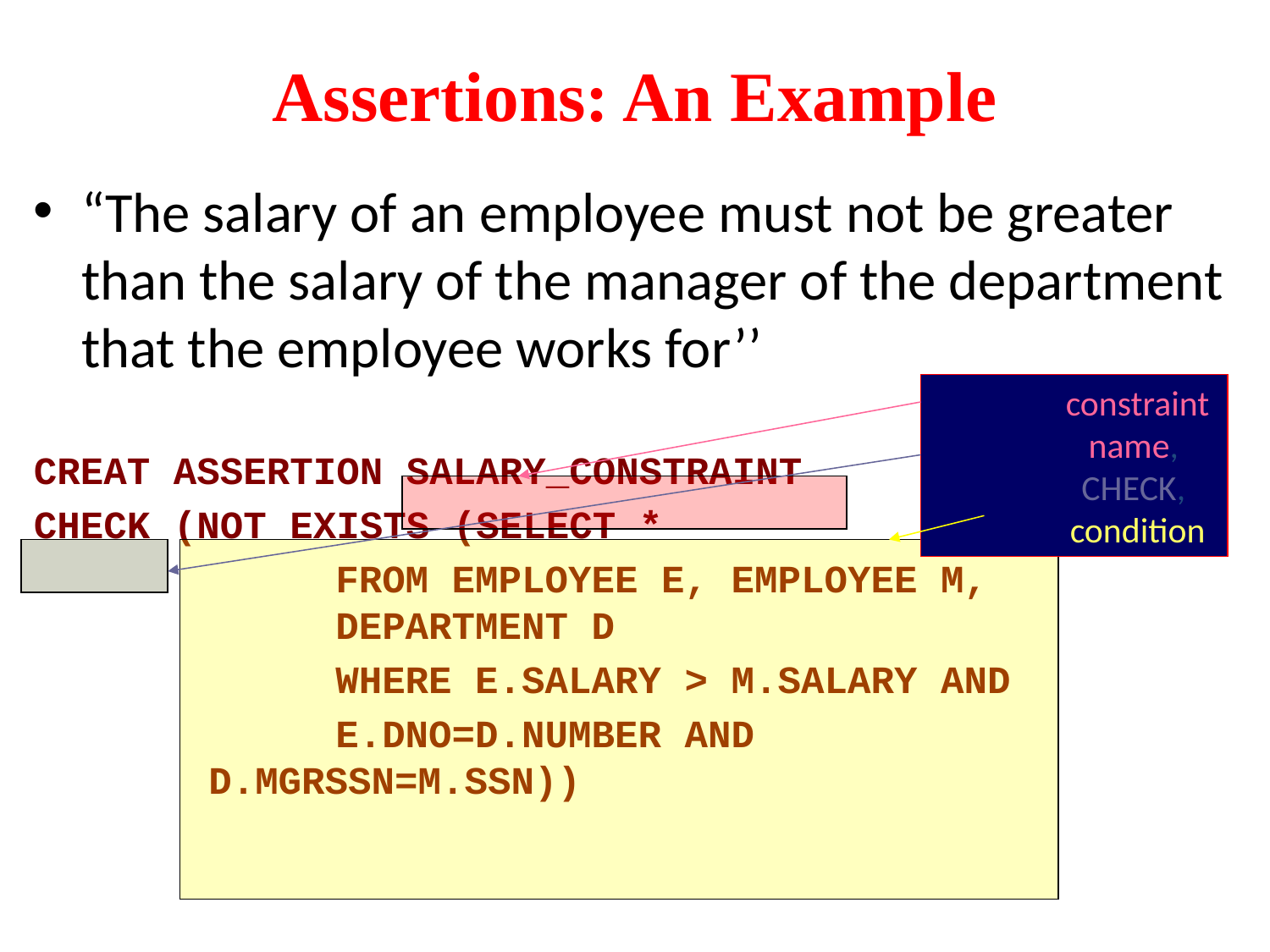

# Assertions: An Example
“The salary of an employee must not be greater than the salary of the manager of the department that the employee works for’’

CREAT ASSERTION SALARY_CONSTRAINT
CHECK (NOT EXISTS (SELECT *
 			FROM EMPLOYEE E, EMPLOYEE M, 				DEPARTMENT D
 			WHERE E.SALARY > M.SALARY AND
       		E.DNO=D.NUMBER AND 					D.MGRSSN=M.SSN))
constraint name,
CHECK,
condition